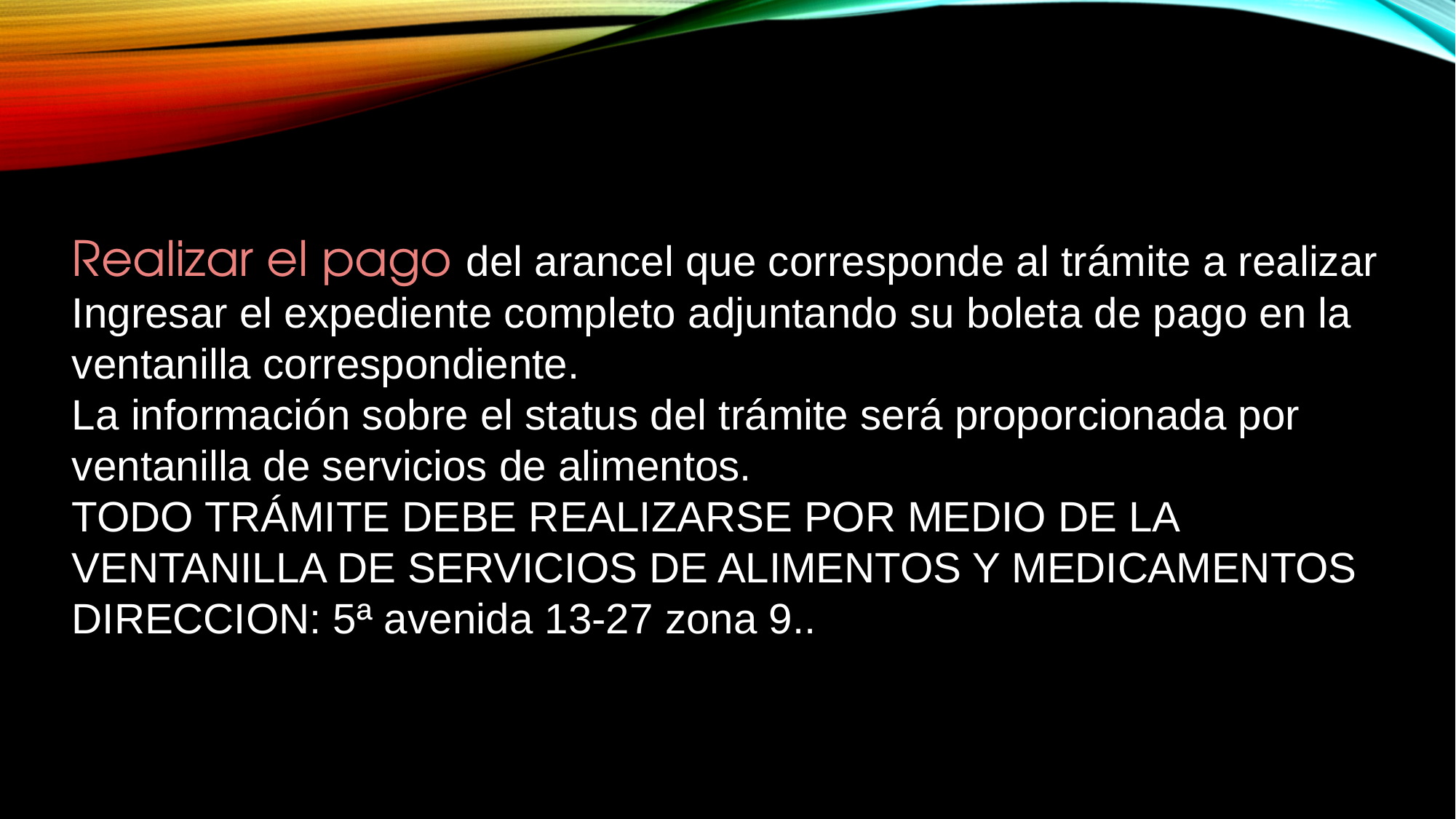

Realizar el pago del arancel que corresponde al trámite a realizar
Ingresar el expediente completo adjuntando su boleta de pago en la ventanilla correspondiente.
La información sobre el status del trámite será proporcionada por ventanilla de servicios de alimentos.
TODO TRÁMITE DEBE REALIZARSE POR MEDIO DE LA VENTANILLA DE SERVICIOS DE ALIMENTOS Y MEDICAMENTOS
DIRECCION: 5ª avenida 13-27 zona 9..